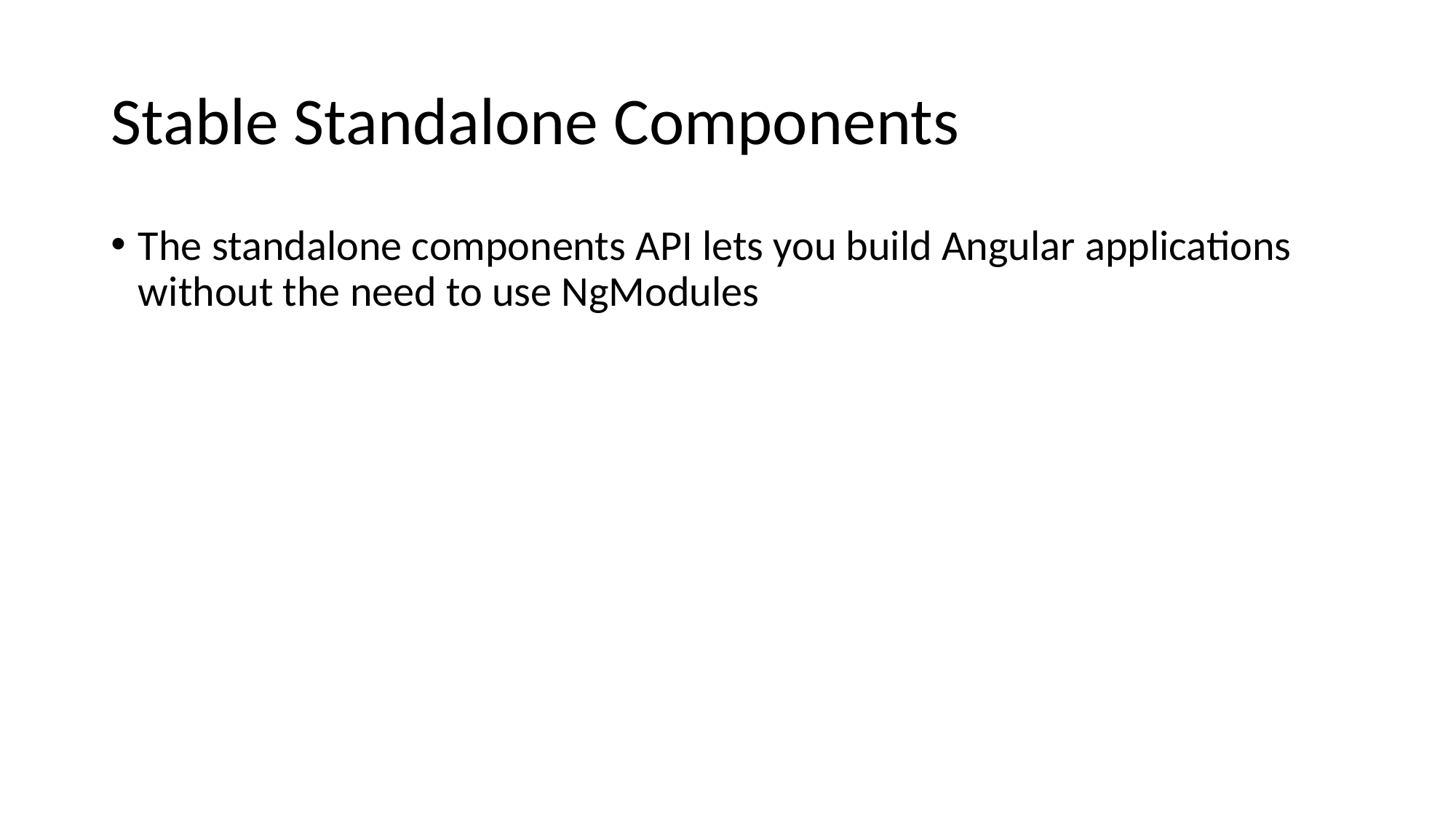

# Stable Standalone Components
The standalone components API lets you build Angular applications without the need to use NgModules